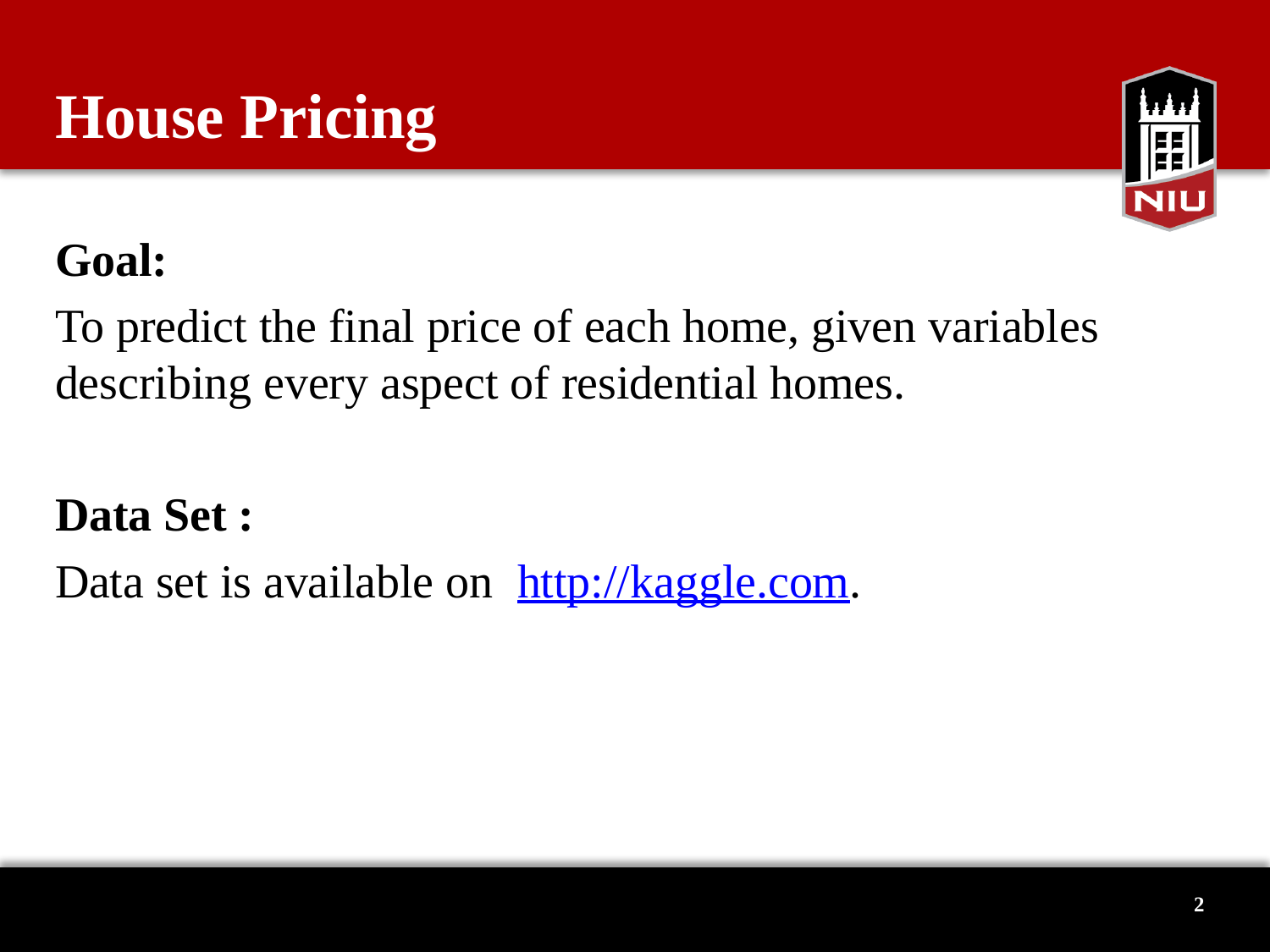

# House Pricing
Goal:
To predict the final price of each home, given variables describing every aspect of residential homes.

Data Set :
Data set is available on  http://kaggle.com.

2